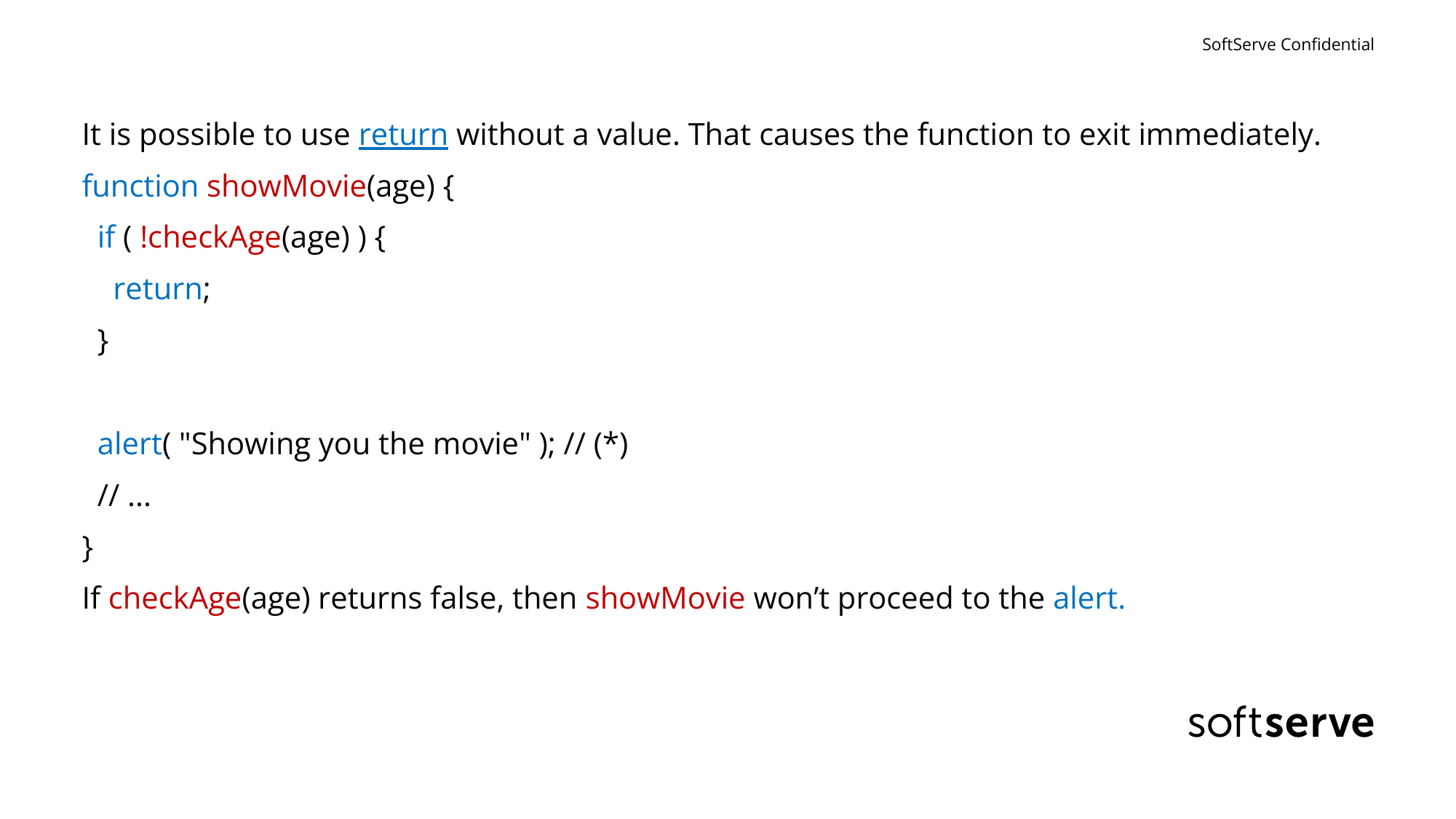

#
It is possible to use return without a value. That causes the function to exit immediately.
function showMovie(age) {
  if ( !checkAge(age) ) {
    return;
  }

  alert( "Showing you the movie" ); // (*)
  // ...
}
If checkAge(age) returns false, then showMovie won’t proceed to the alert.